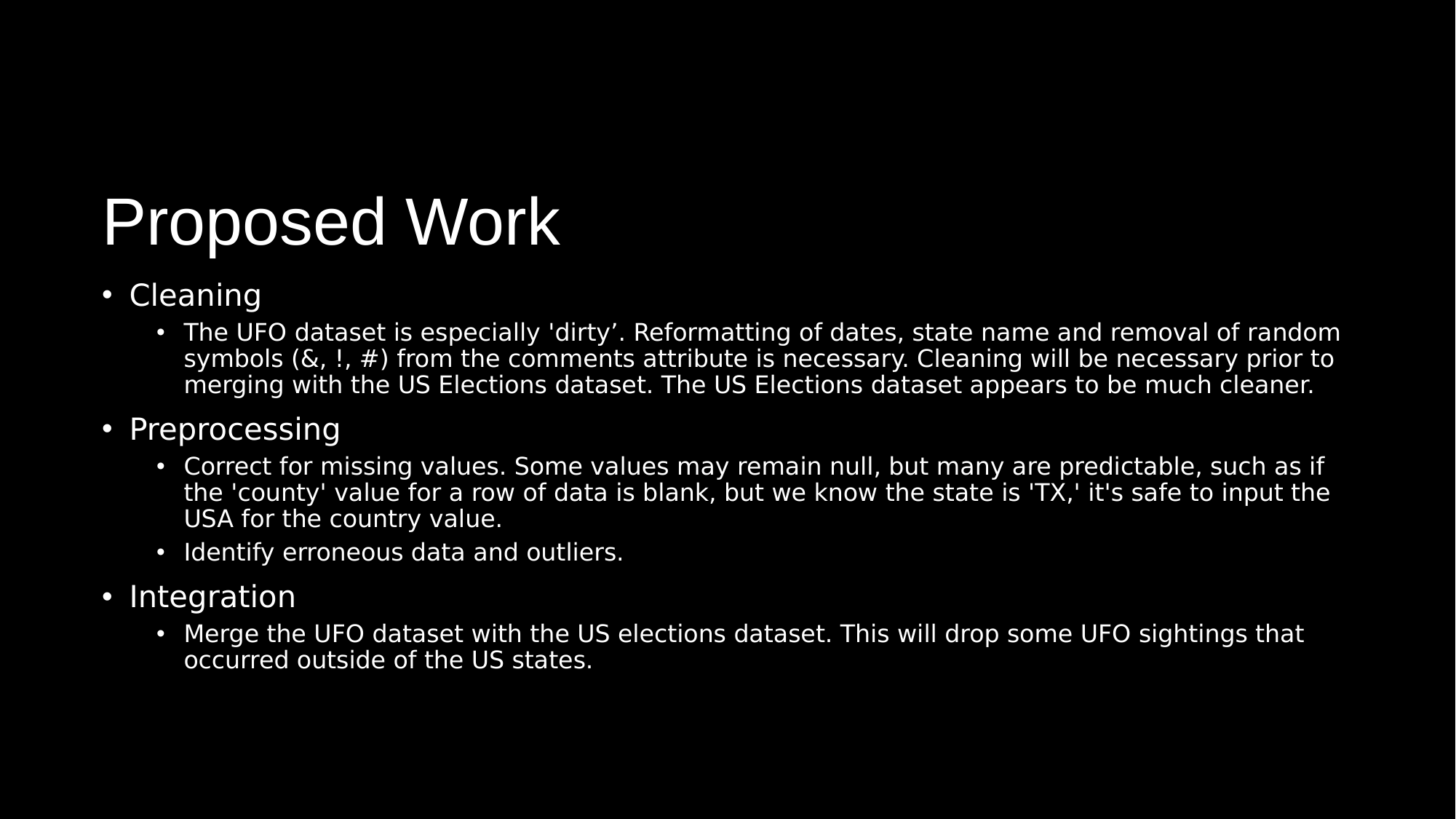

# Proposed Work
Cleaning
The UFO dataset is especially 'dirty’. Reformatting of dates, state name and removal of random symbols (&, !, #) from the comments attribute is necessary. Cleaning will be necessary prior to merging with the US Elections dataset. The US Elections dataset appears to be much cleaner.
Preprocessing
Correct for missing values. Some values may remain null, but many are predictable, such as if the 'county' value for a row of data is blank, but we know the state is 'TX,' it's safe to input the USA for the country value.
Identify erroneous data and outliers.
Integration
Merge the UFO dataset with the US elections dataset. This will drop some UFO sightings that occurred outside of the US states.